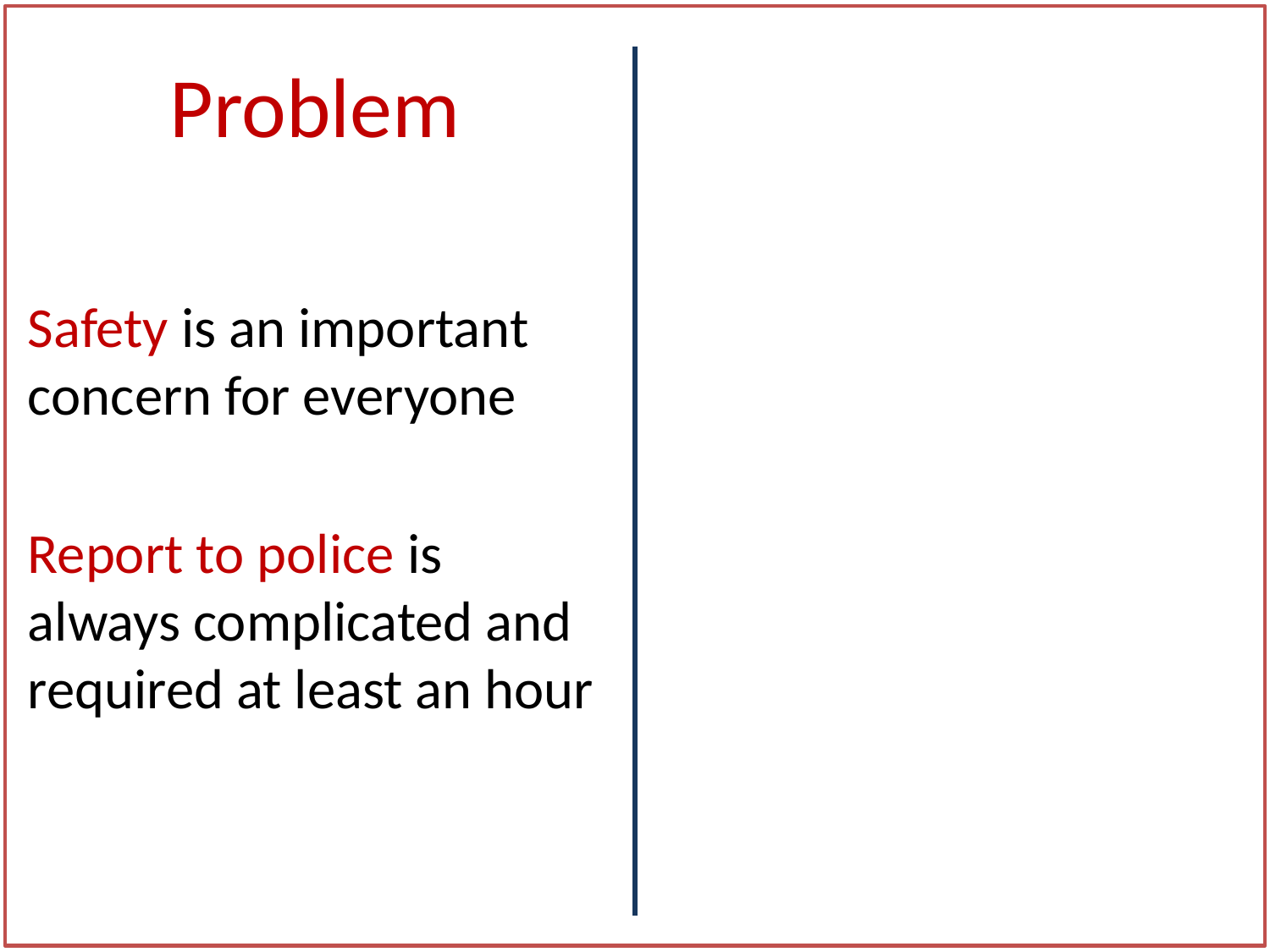

Problem

Safety is an important concern for everyone

Report to police is always complicated and required at least an hour